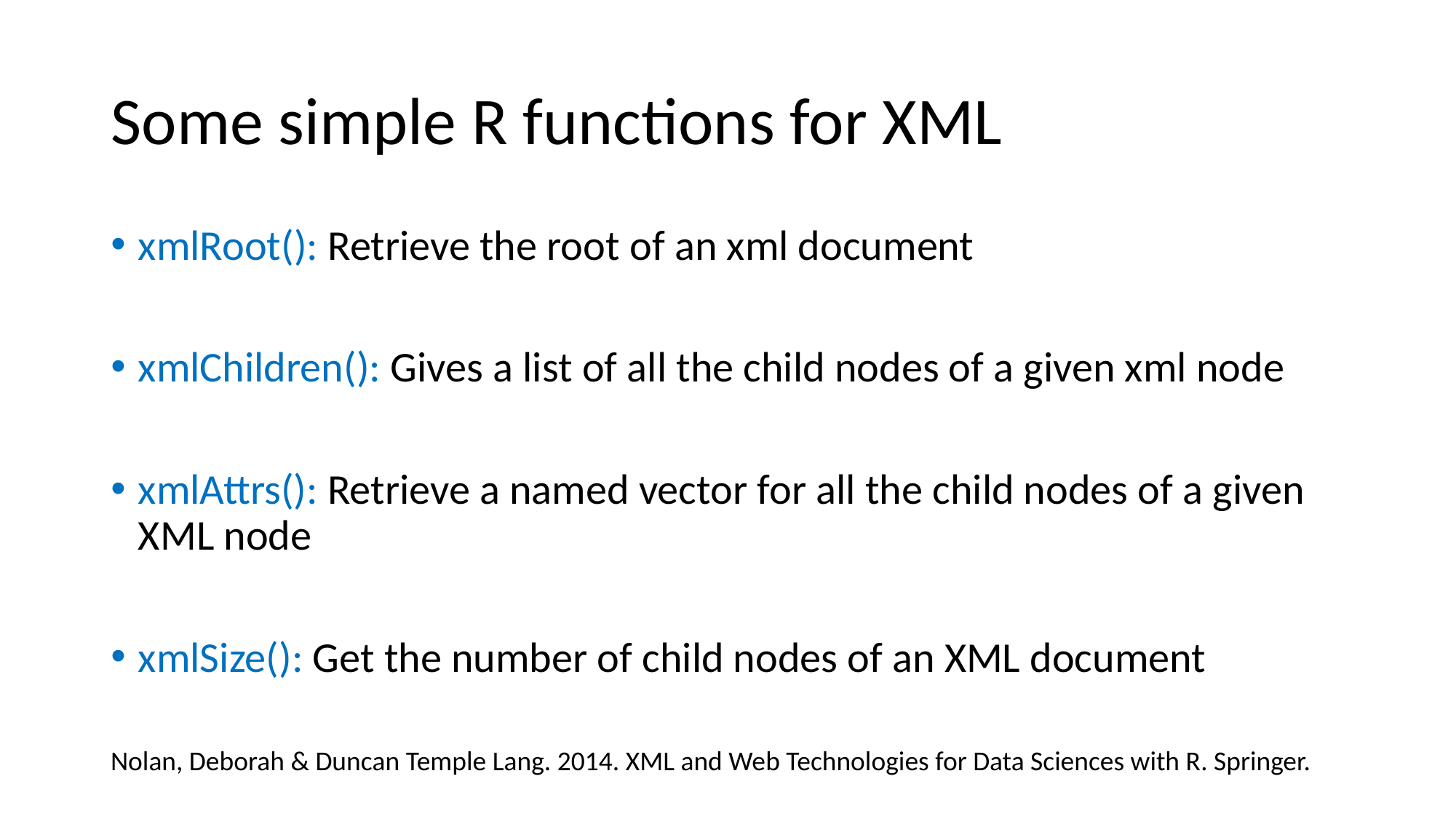

# Some simple R functions for XML
xmlRoot(): Retrieve the root of an xml document

xmlChildren(): Gives a list of all the child nodes of a given xml node

xmlAttrs(): Retrieve a named vector for all the child nodes of a given XML node

xmlSize(): Get the number of child nodes of an XML document
Nolan, Deborah & Duncan Temple Lang. 2014. XML and Web Technologies for Data Sciences with R. Springer.